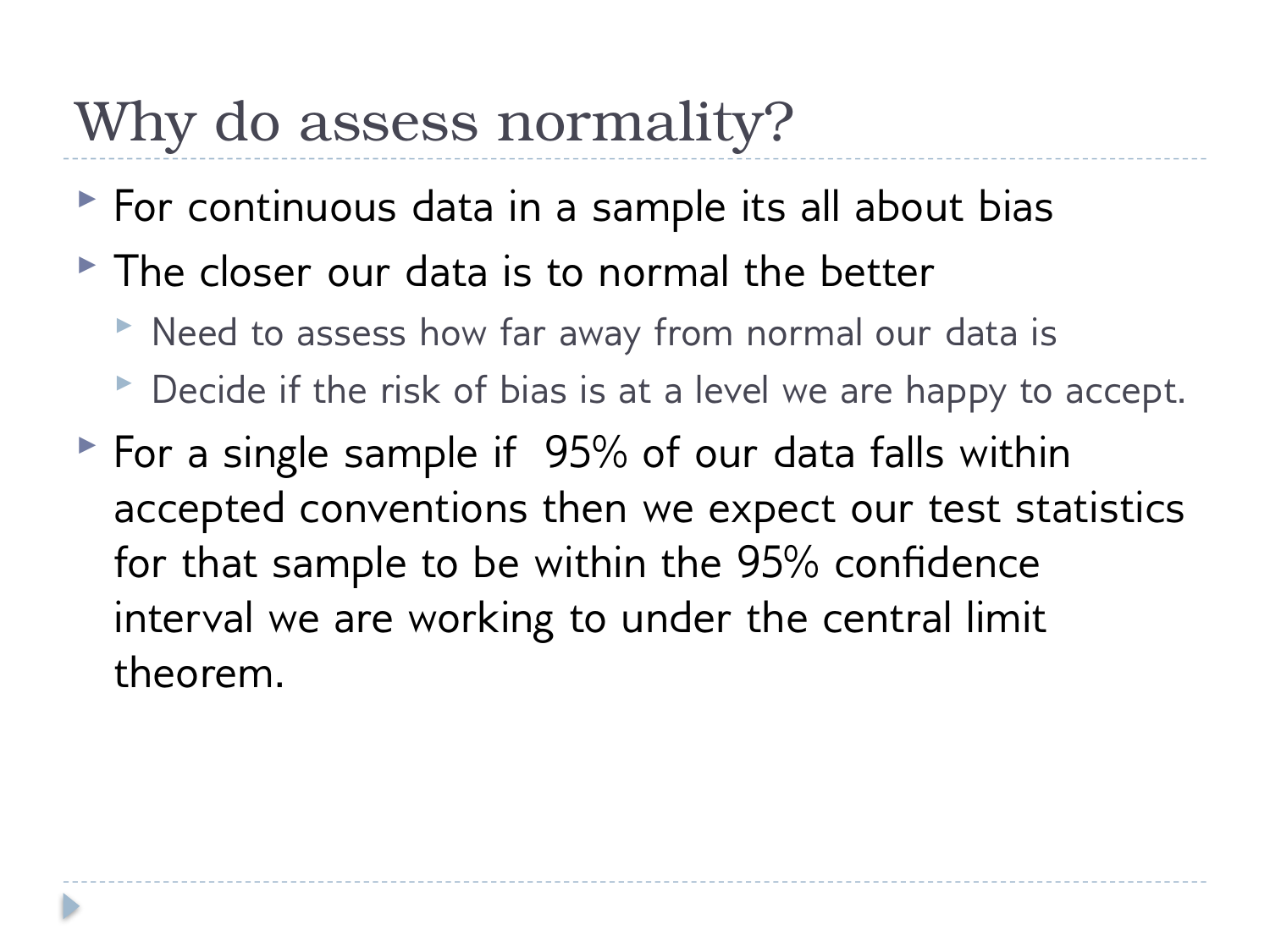

# Why do assess normality?
For continuous data in a sample its all about bias
The closer our data is to normal the better
Need to assess how far away from normal our data is
Decide if the risk of bias is at a level we are happy to accept.
For a single sample if  95% of our data falls within accepted conventions then we expect our test statistics for that sample to be within the 95% confidence interval we are working to under the central limit theorem.